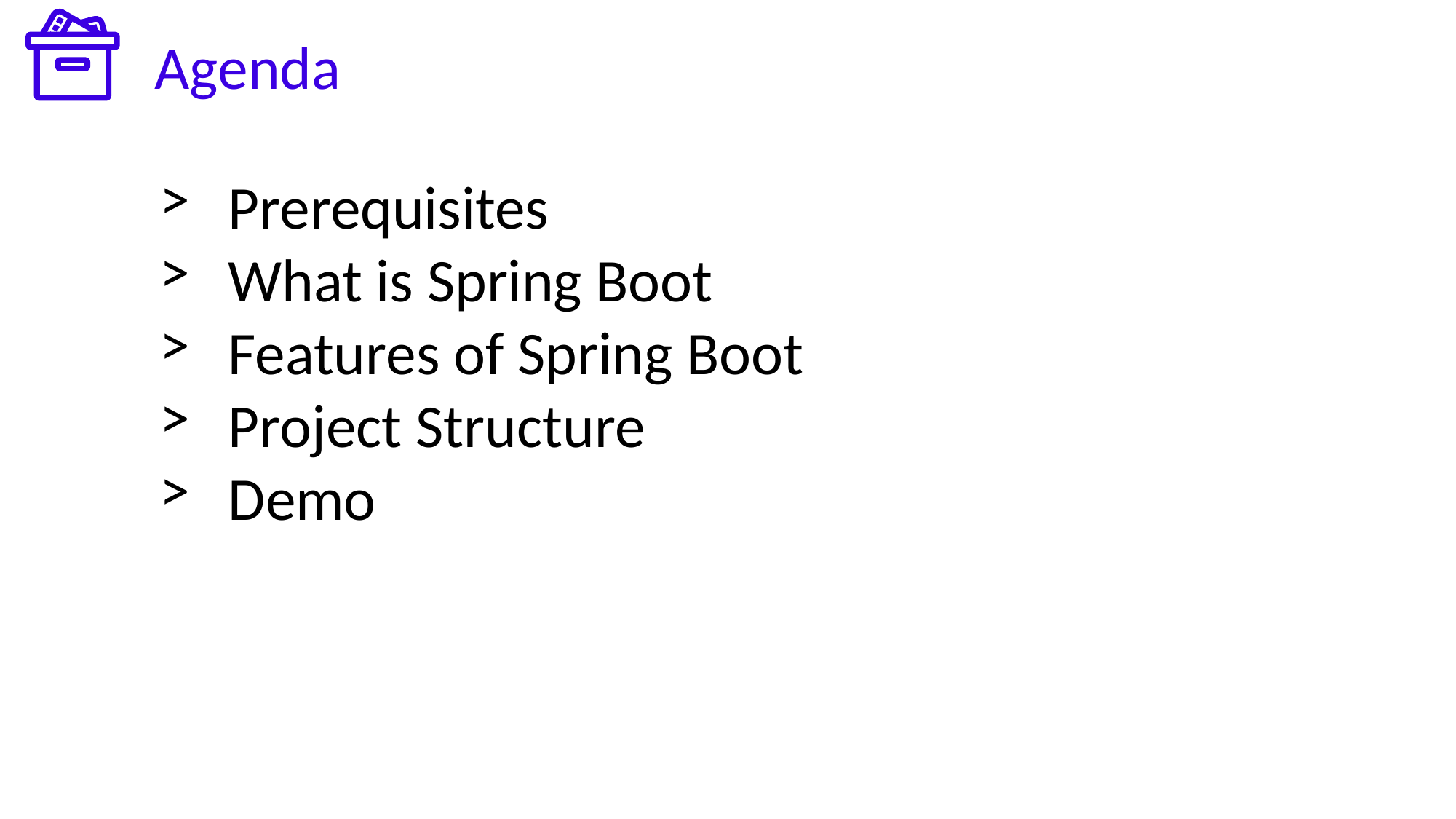

Agenda
Prerequisites
What is Spring Boot
Features of Spring Boot
Project Structure
Demo